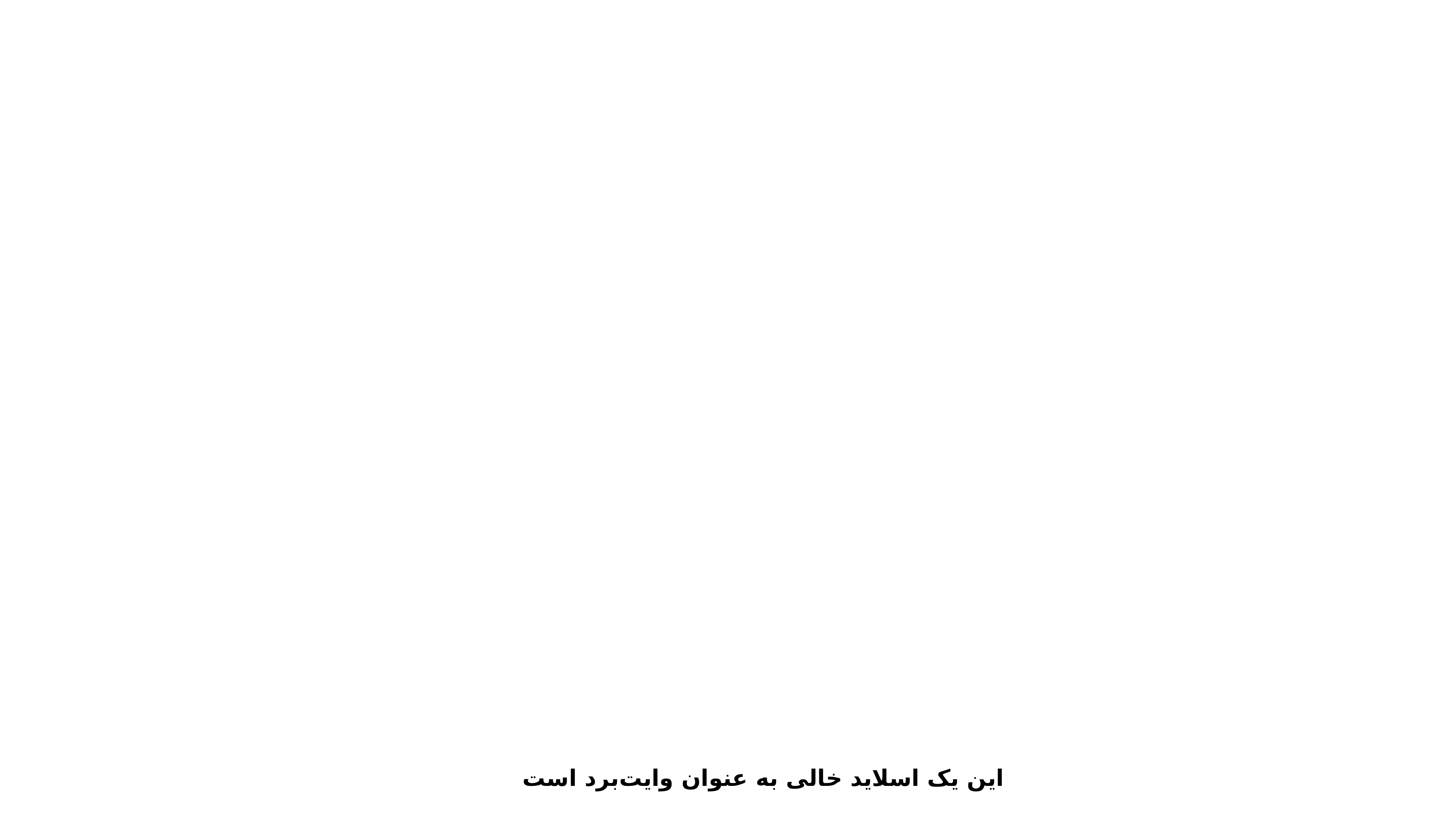

این یک اسلاید خالی به عنوان وایت‌برد است